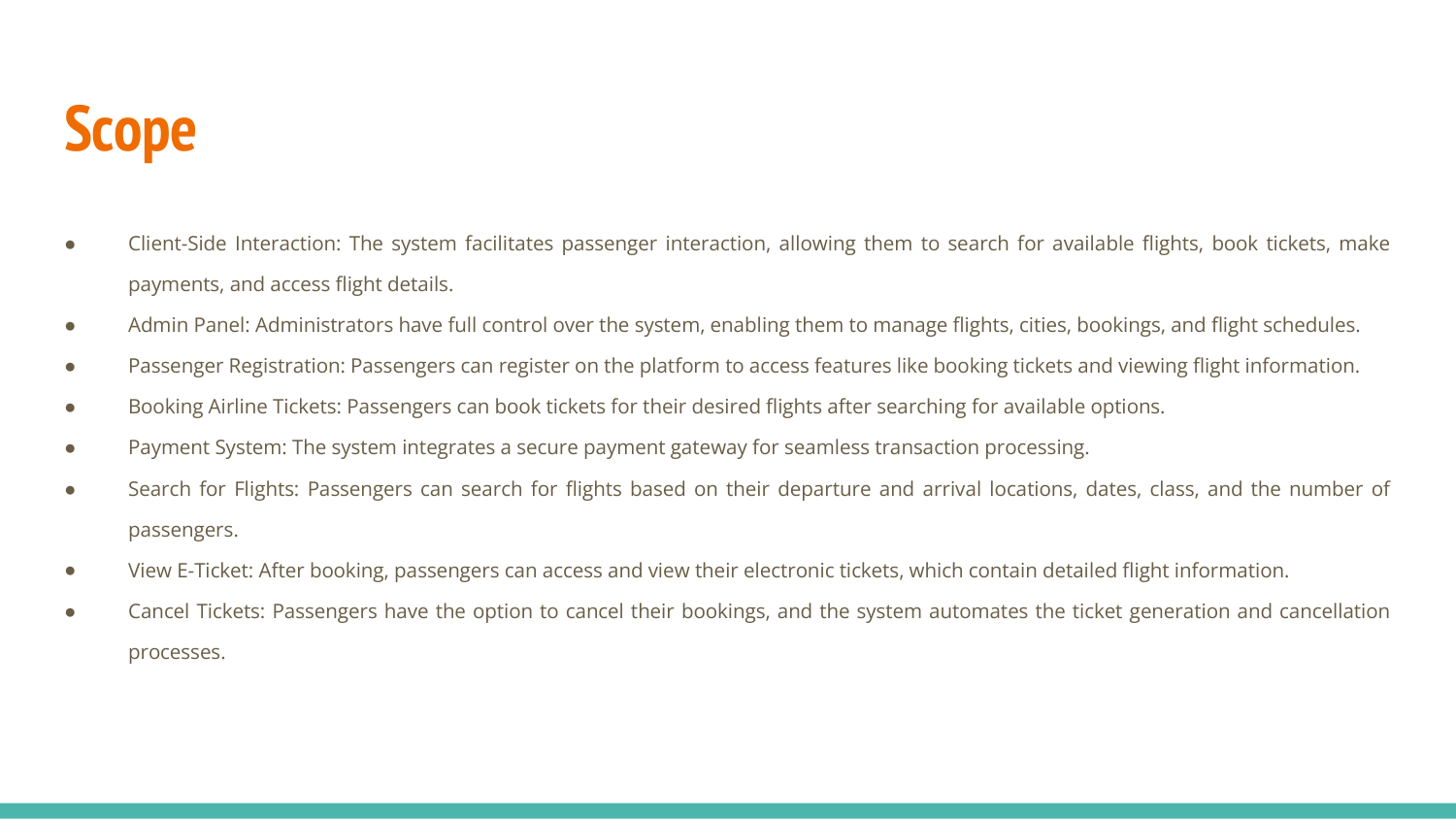

# Scope
Client-Side Interaction: The system facilitates passenger interaction, allowing them to search for available flights, book tickets, make payments, and access flight details.
Admin Panel: Administrators have full control over the system, enabling them to manage flights, cities, bookings, and flight schedules.
Passenger Registration: Passengers can register on the platform to access features like booking tickets and viewing flight information.
Booking Airline Tickets: Passengers can book tickets for their desired flights after searching for available options.
Payment System: The system integrates a secure payment gateway for seamless transaction processing.
Search for Flights: Passengers can search for flights based on their departure and arrival locations, dates, class, and the number of passengers.
View E-Ticket: After booking, passengers can access and view their electronic tickets, which contain detailed flight information.
Cancel Tickets: Passengers have the option to cancel their bookings, and the system automates the ticket generation and cancellation processes.